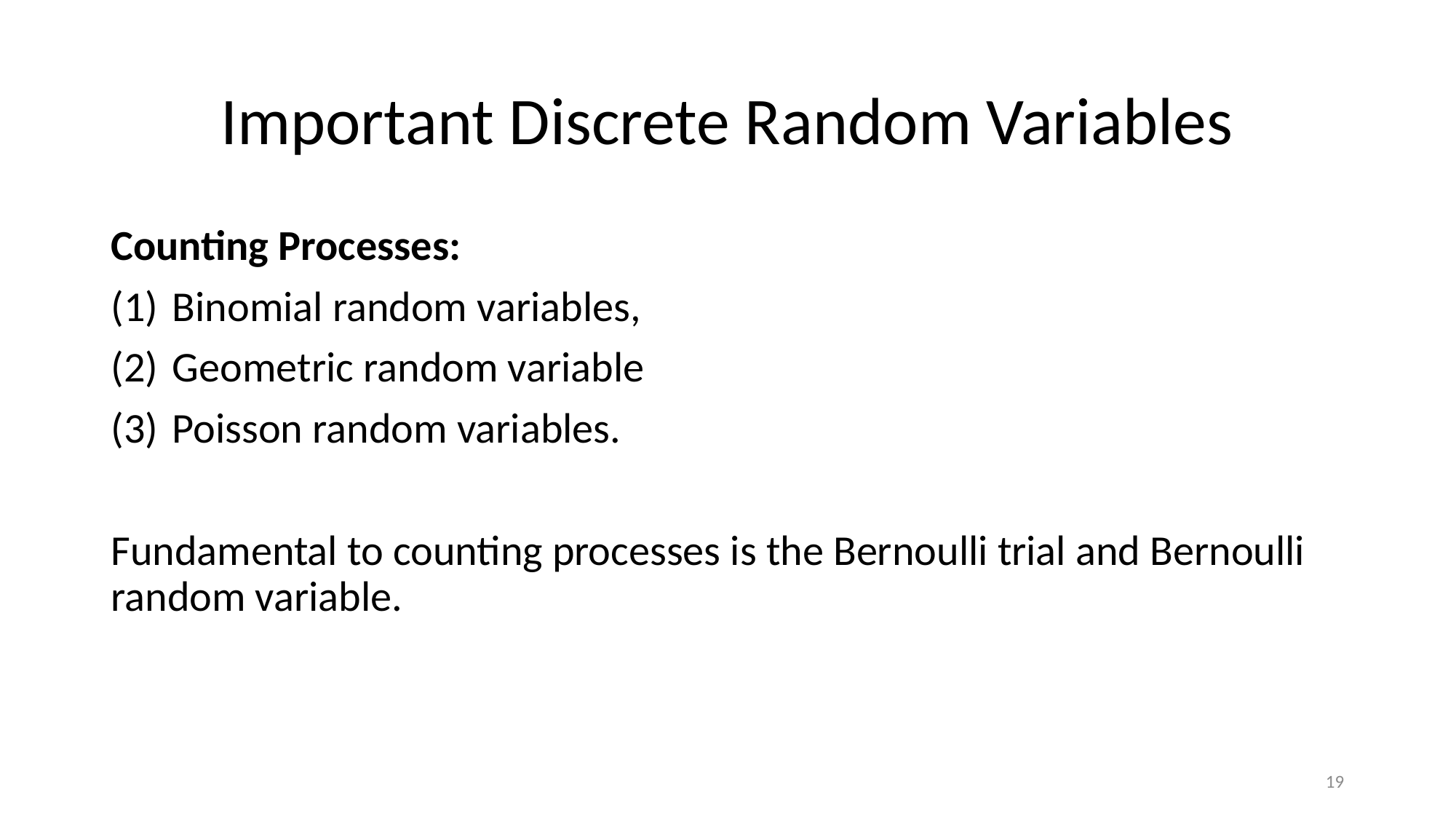

# Important Discrete Random Variables
Counting Processes:
Binomial random variables,
Geometric random variable
Poisson random variables.

Fundamental to counting processes is the Bernoulli trial and Bernoulli random variable.

19